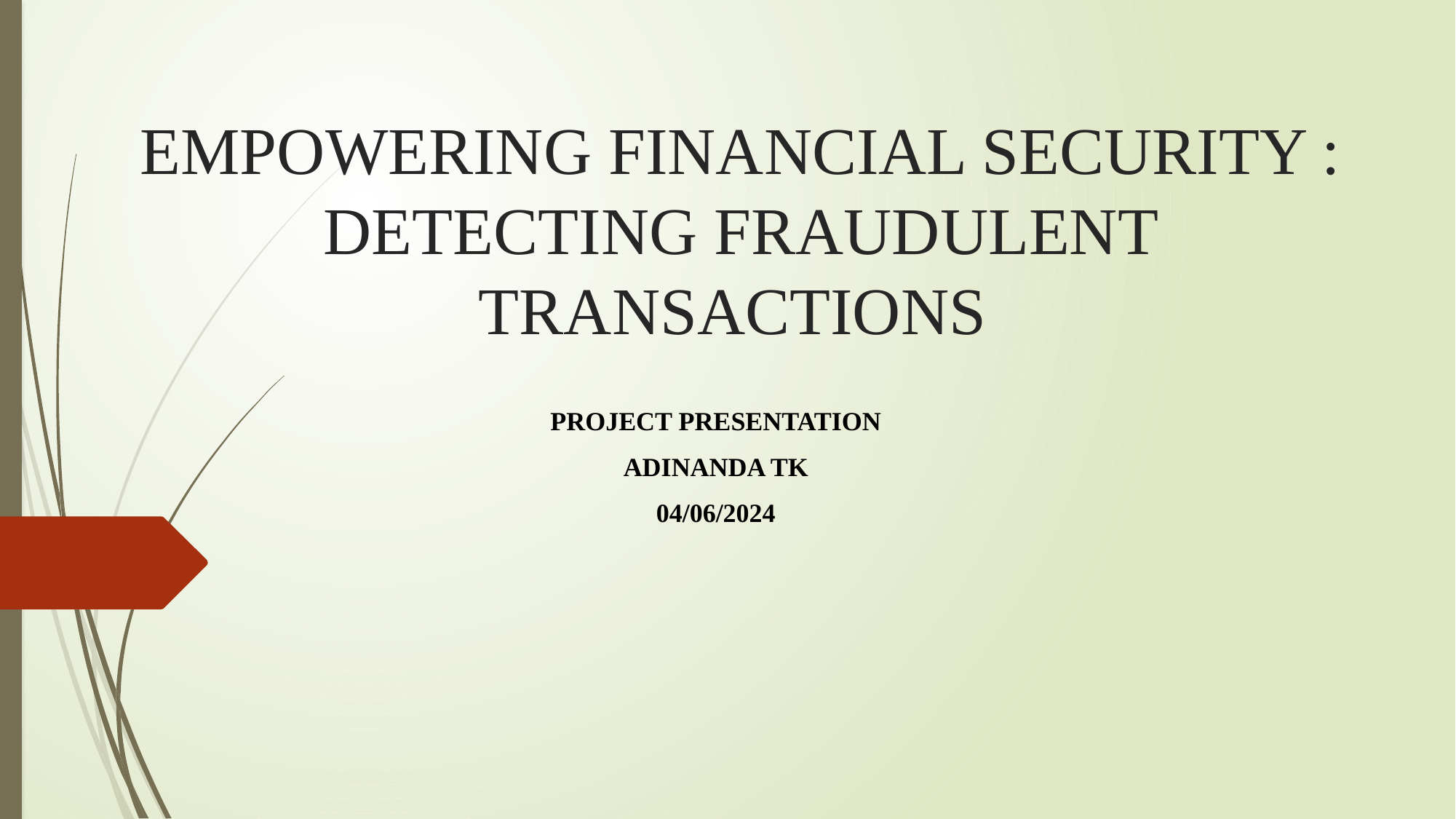

# EMPOWERING FINANCIAL SECURITY : DETECTING FRAUDULENT TRANSACTIONS
PROJECT PRESENTATION
ADINANDA TK
04/06/2024